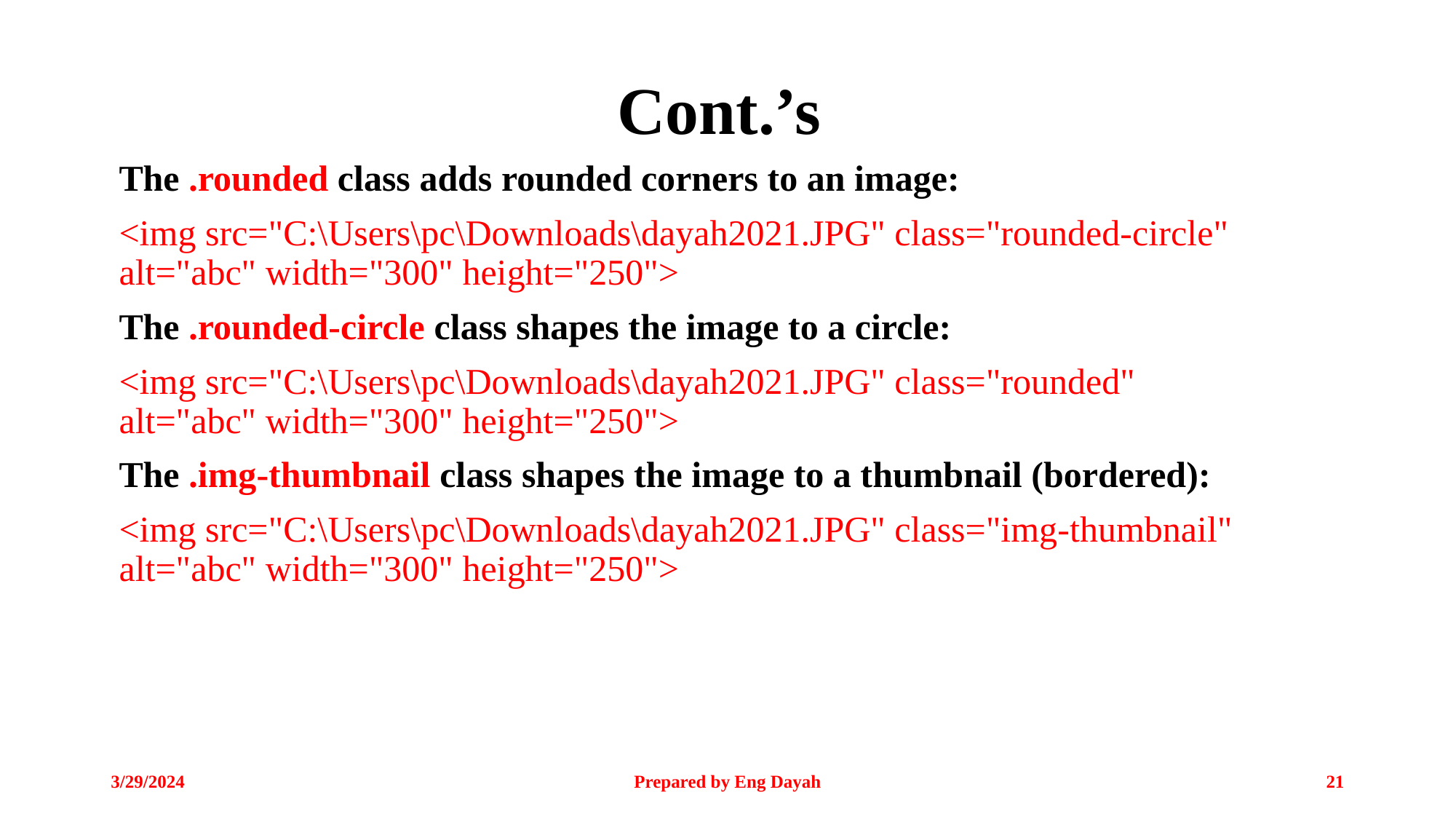

# Cont.’s
The .rounded class adds rounded corners to an image:
<img src="C:\Users\pc\Downloads\dayah2021.JPG" class="rounded-circle" alt="abc" width="300" height="250">
The .rounded-circle class shapes the image to a circle:
<img src="C:\Users\pc\Downloads\dayah2021.JPG" class="rounded" alt="abc" width="300" height="250">
The .img-thumbnail class shapes the image to a thumbnail (bordered):
<img src="C:\Users\pc\Downloads\dayah2021.JPG" class="img-thumbnail" alt="abc" width="300" height="250">
3/29/2024
Prepared by Eng Dayah
21